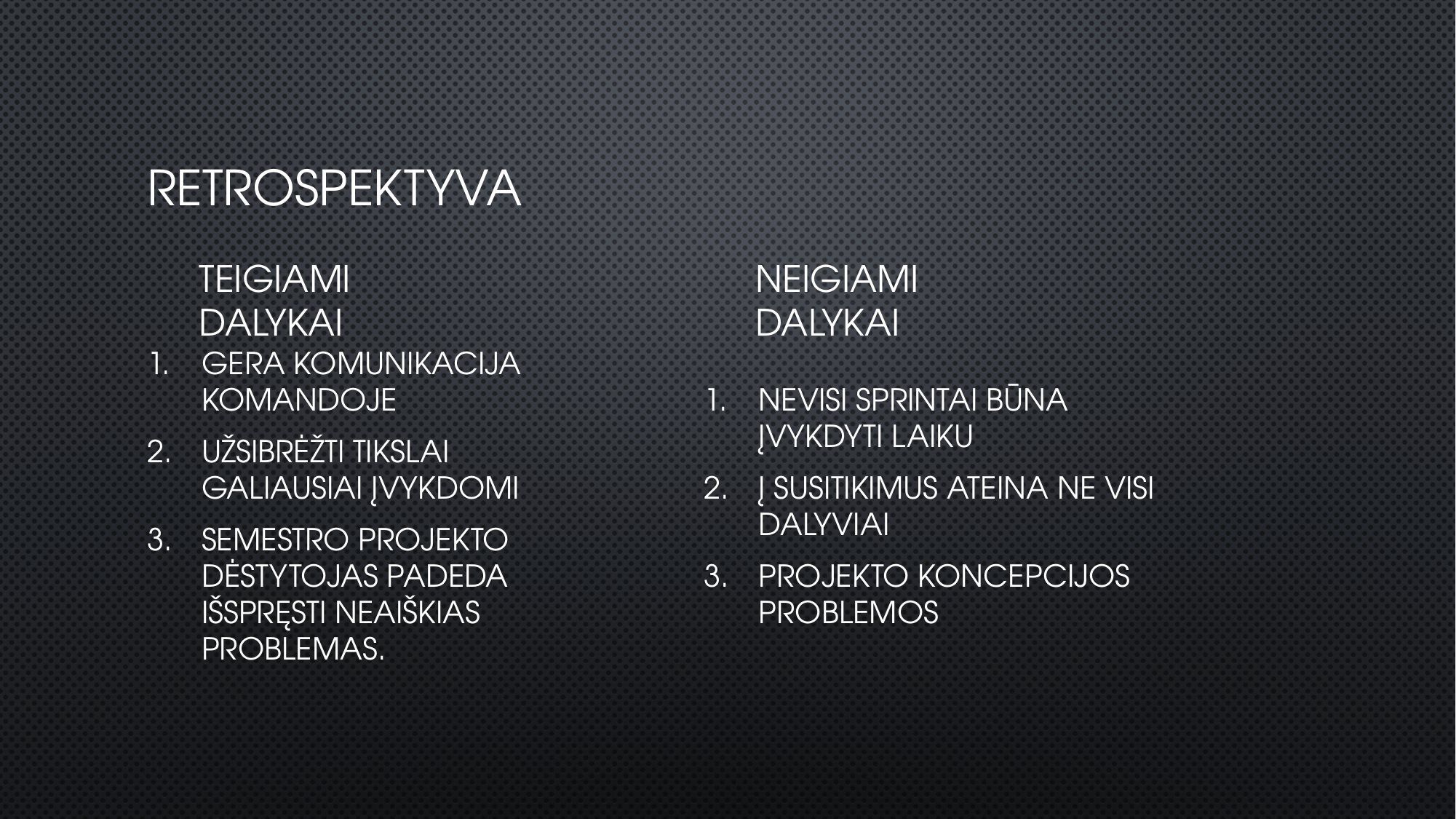

# Retrospektyva
TEIGIAMI DALYKAI
NEIGIAMI DALYKAI
NEVISI SPRINTAI BŪNA ĮVYKDYTI LAIKU
Į SUSITIKIMUS ATEINA NE VISI DALYVIAI
PROJEKTO KONCEPCIJOS PROBLEMOS
Gera komunikacija komandoje
Užsibrėžti tikslai galiausiai įvykdomi
Semestro projekto dėstytojas padeda išspręsti neaiškias problemas.